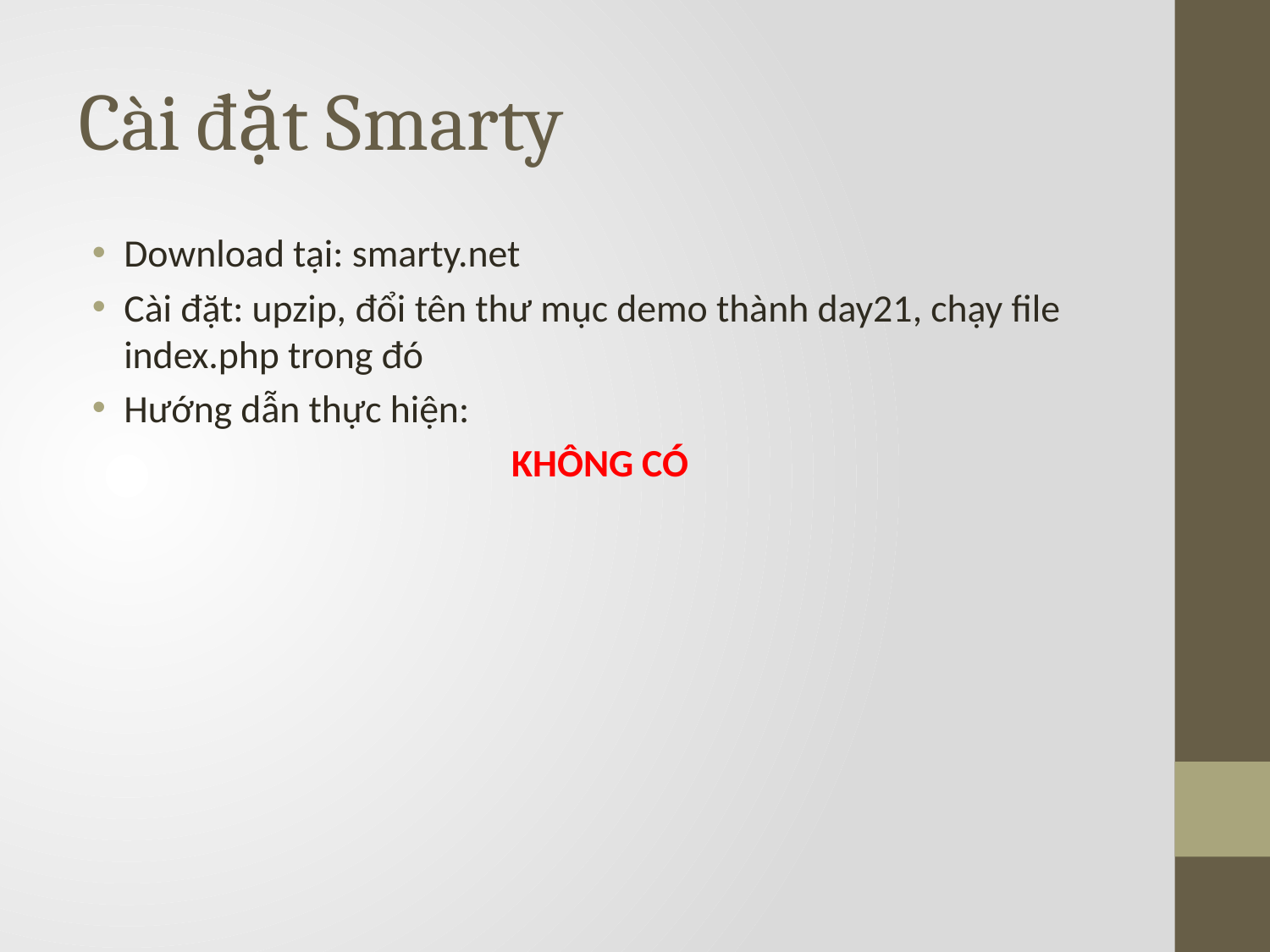

# Cài đặt Smarty
Download tại: smarty.net
Cài đặt: upzip, đổi tên thư mục demo thành day21, chạy file index.php trong đó
Hướng dẫn thực hiện:
KHÔNG CÓ